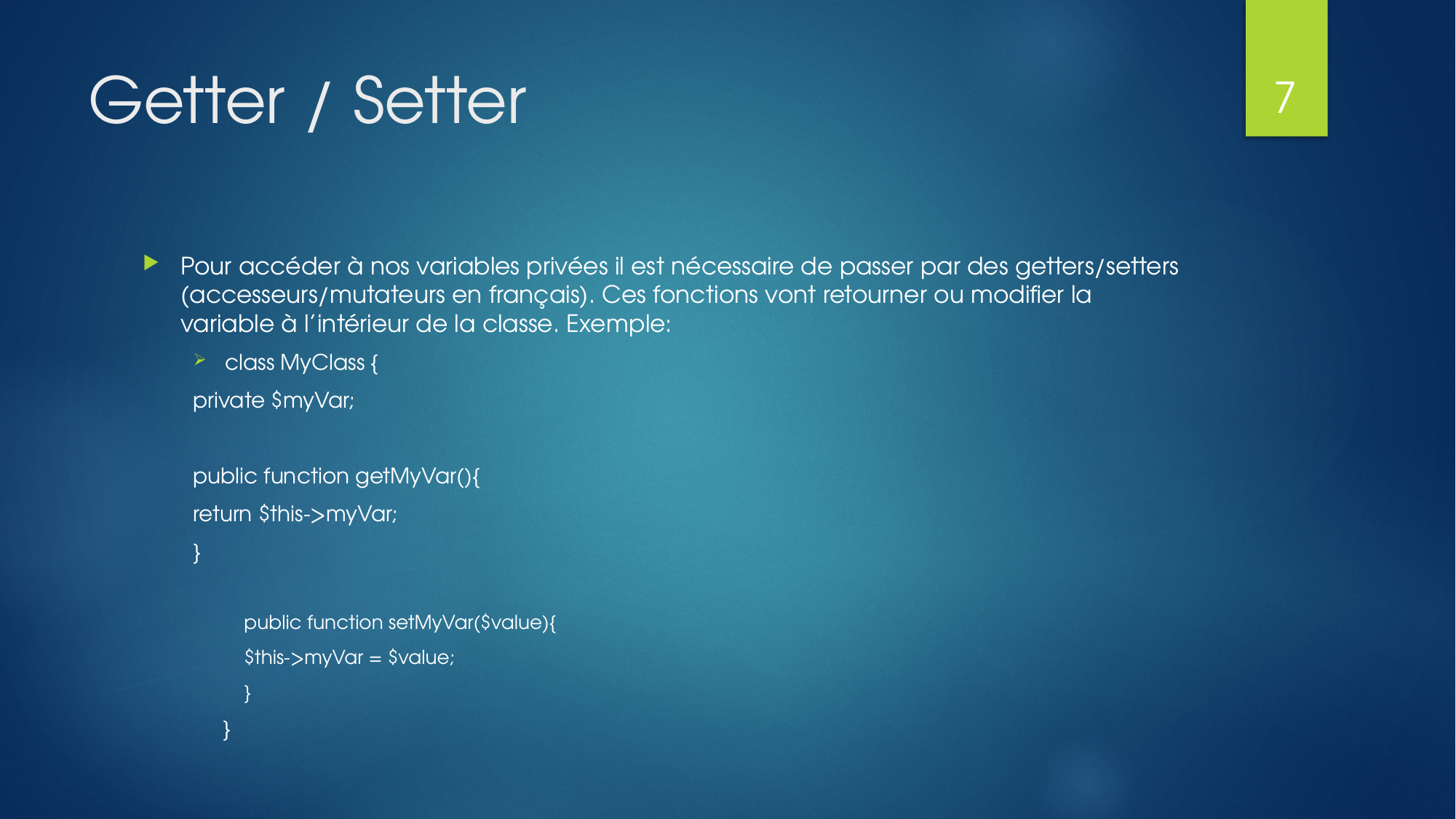

7
# Getter / Setter
Pour accéder à nos variables privées il est nécessaire de passer par des getters/setters (accesseurs/mutateurs en français). Ces fonctions vont retourner ou modifier la variable à l’intérieur de la classe. Exemple:
class MyClass {
	private $myVar;

	public function getMyVar(){
		return $this->myVar;
	}

public function setMyVar($value){
	$this->myVar = $value;
}
     }